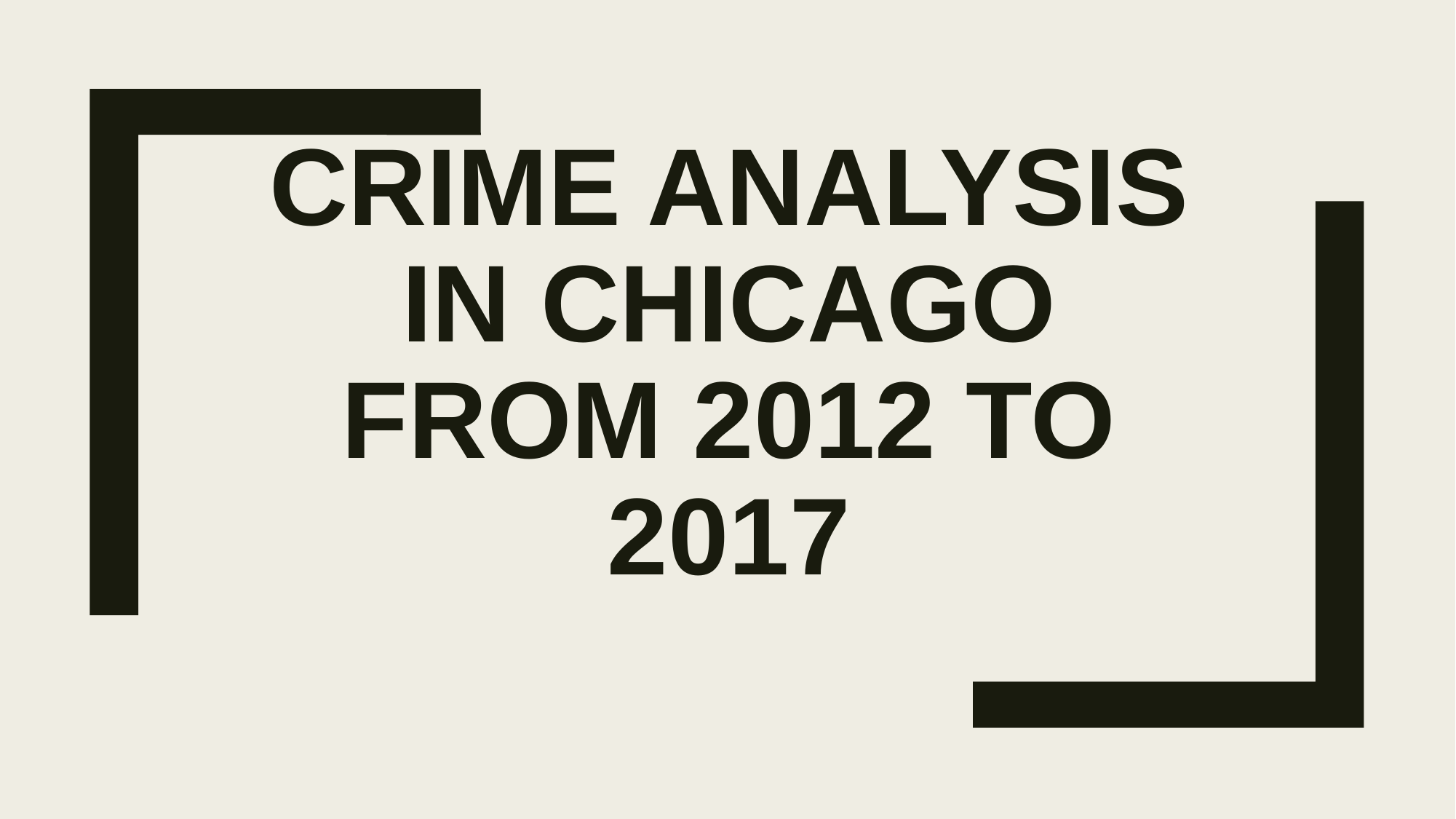

# Crime Analysis in Chicago from 2012 to 2017